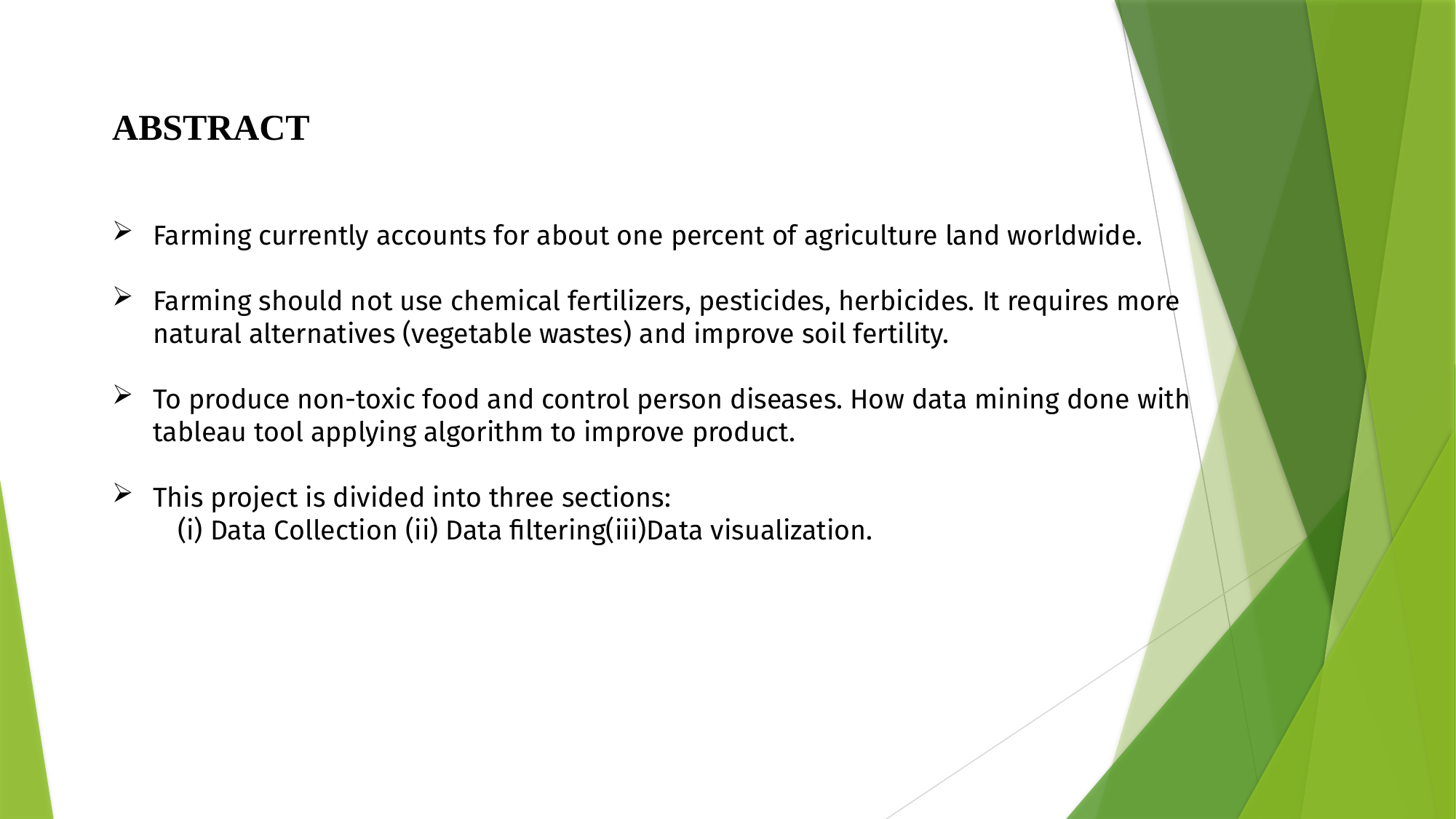

ABSTRACT
Farming currently accounts for about one percent of agriculture land worldwide.

Farming should not use chemical fertilizers, pesticides, herbicides. It requires more natural alternatives (vegetable wastes) and improve soil fertility.

To produce non-toxic food and control person diseases. How data mining done with tableau tool applying algorithm to improve product.

This project is divided into three sections:
         (i) Data Collection (ii) Data filtering(iii)Data visualization.